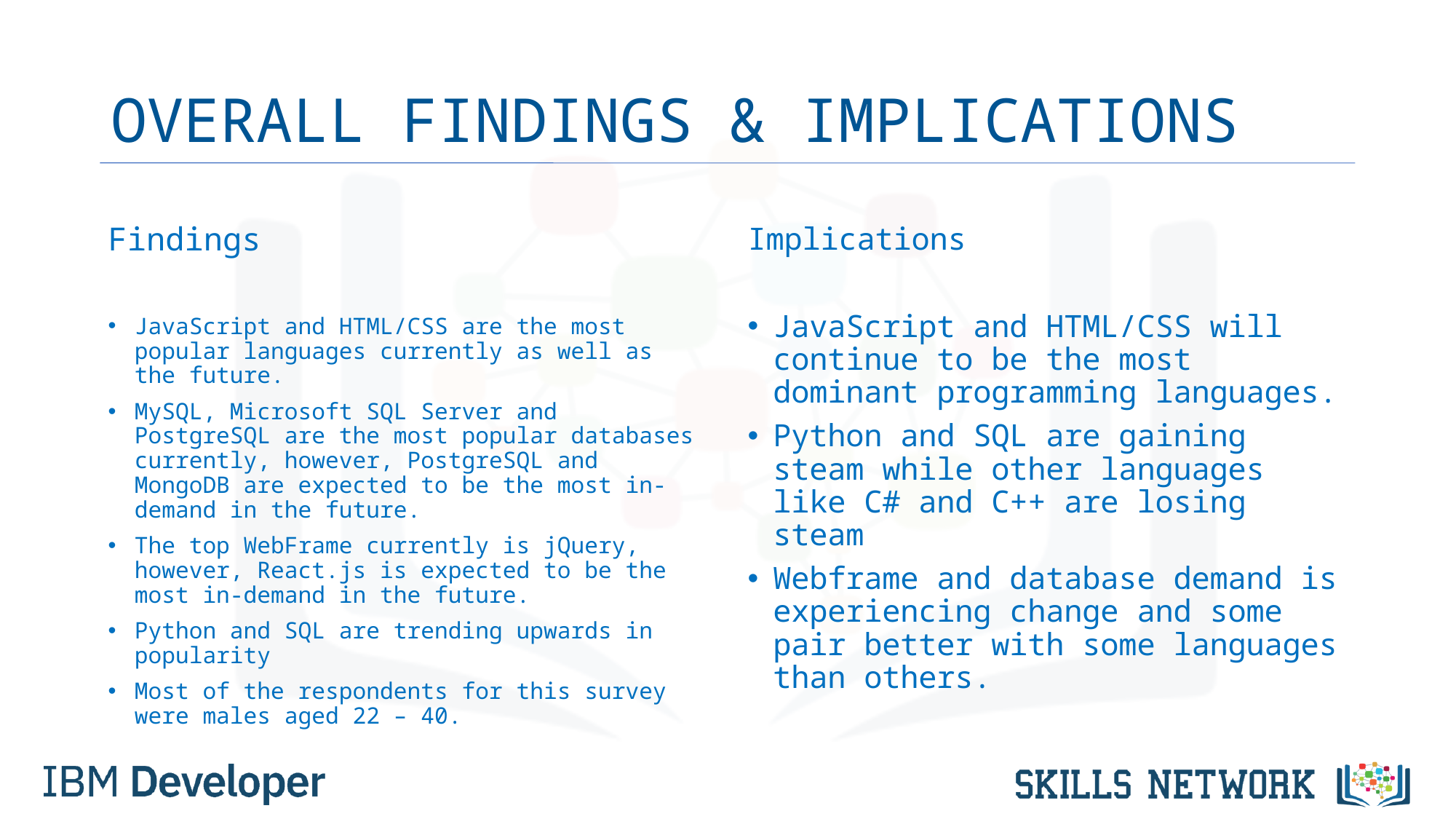

# OVERALL FINDINGS & IMPLICATIONS
Findings

JavaScript and HTML/CSS are the most popular languages currently as well as the future.
MySQL, Microsoft SQL Server and PostgreSQL are the most popular databases currently, however, PostgreSQL and MongoDB are expected to be the most in-demand in the future.
The top WebFrame currently is jQuery, however, React.js is expected to be the most in-demand in the future.
Python and SQL are trending upwards in popularity
Most of the respondents for this survey were males aged 22 – 40.

Implications

JavaScript and HTML/CSS will continue to be the most dominant programming languages.
Python and SQL are gaining steam while other languages like C# and C++ are losing steam
Webframe and database demand is experiencing change and some pair better with some languages than others.